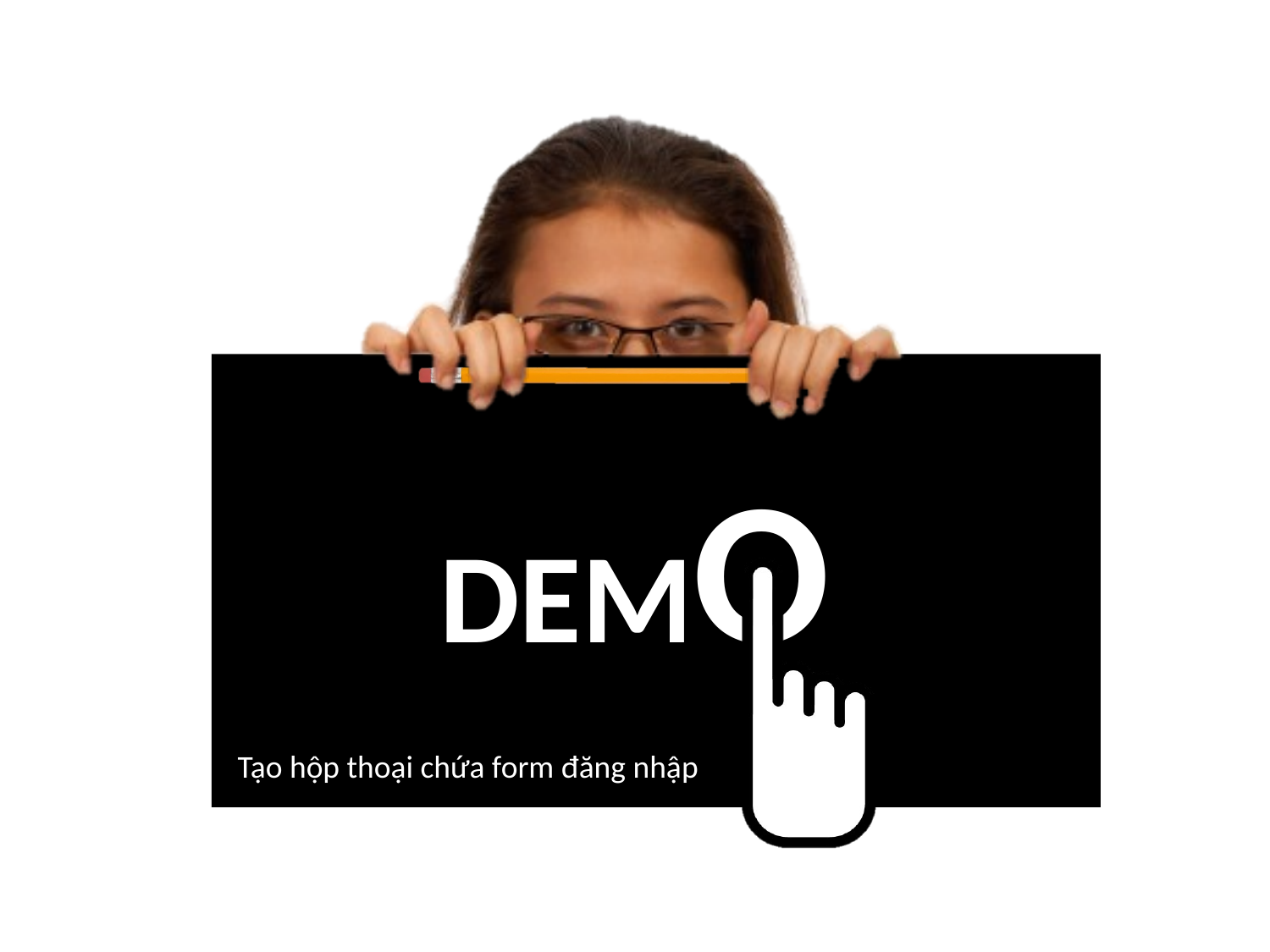

Tạo hộp thoại chứa form đăng nhập